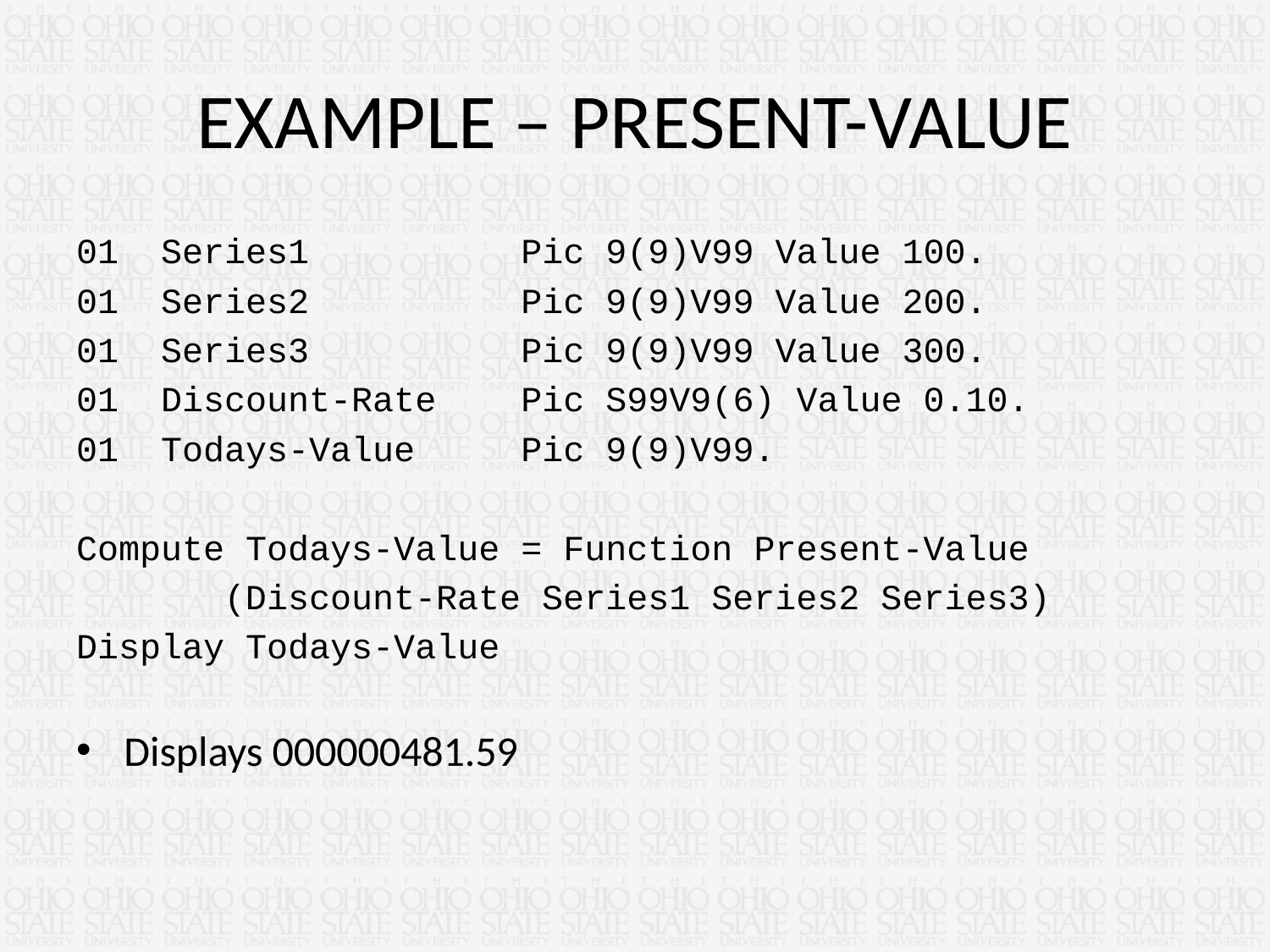

# EXAMPLE – PRESENT-VALUE
01  Series1          Pic 9(9)V99 Value 100.
01  Series2          Pic 9(9)V99 Value 200.
01  Series3          Pic 9(9)V99 Value 300.
01  Discount-Rate    Pic S99V9(6) Value 0.10.
01  Todays-Value     Pic 9(9)V99.

Compute Todays-Value = Function Present-Value
       (Discount-Rate Series1 Series2 Series3)
Display Todays-Value

Displays 000000481.59